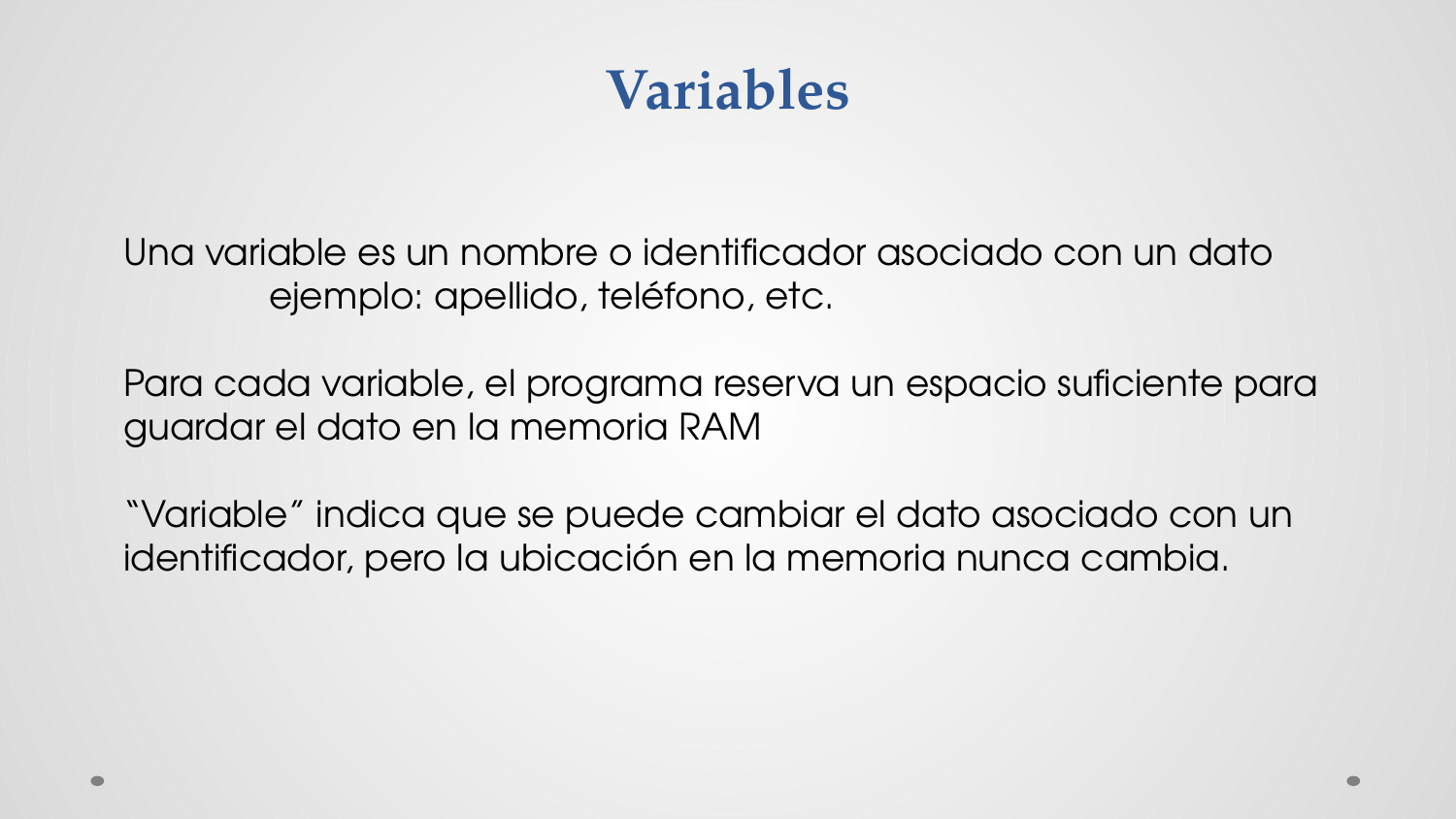

Variables
Una variable es un nombre o identificador asociado con un dato
	ejemplo: apellido, teléfono, etc.

Para cada variable, el programa reserva un espacio suficiente para guardar el dato en la memoria RAM

“Variable” indica que se puede cambiar el dato asociado con un identificador, pero la ubicación en la memoria nunca cambia.